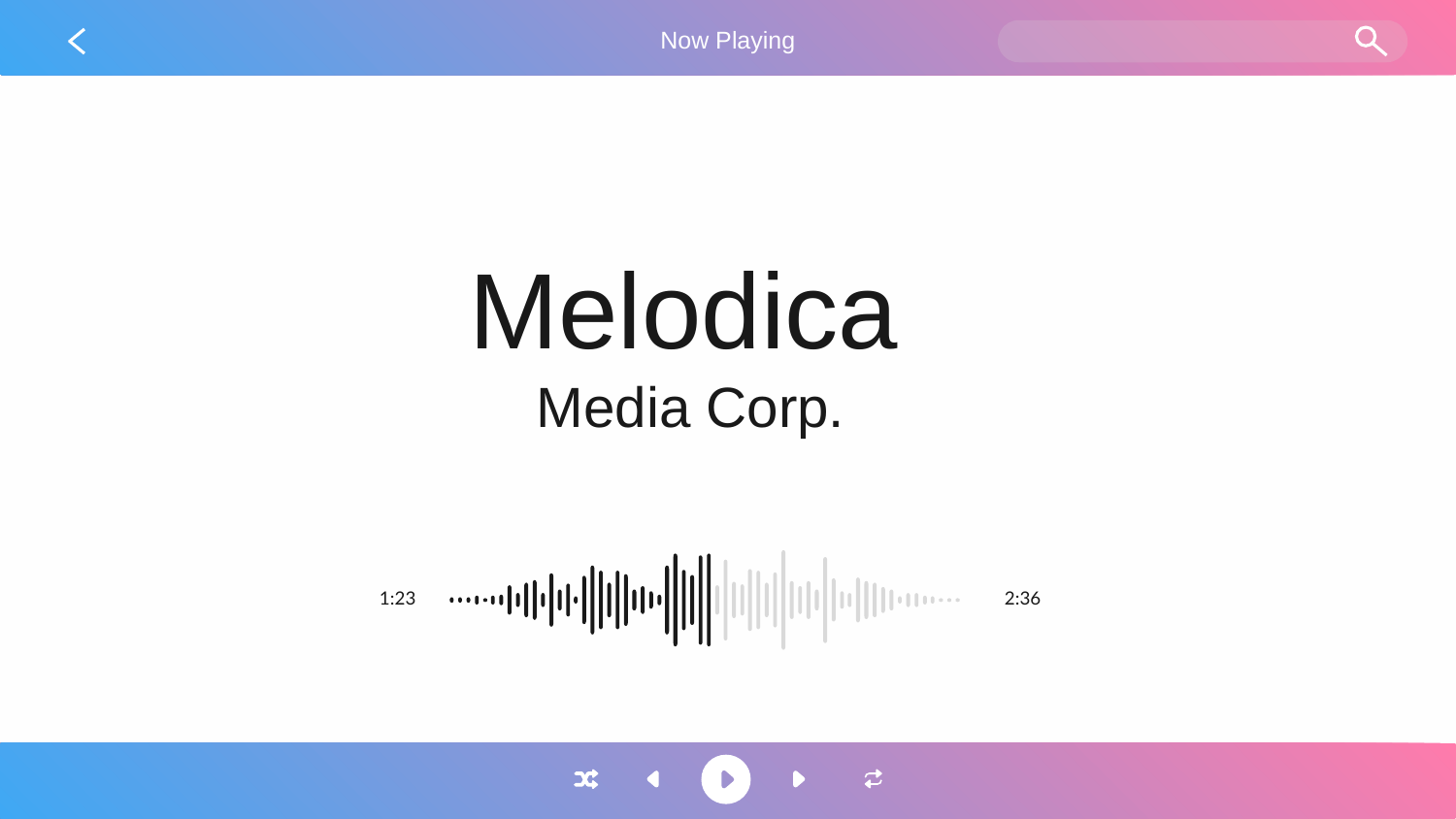

Now Playing

# Melodica Media Corp.

1:23
2:36